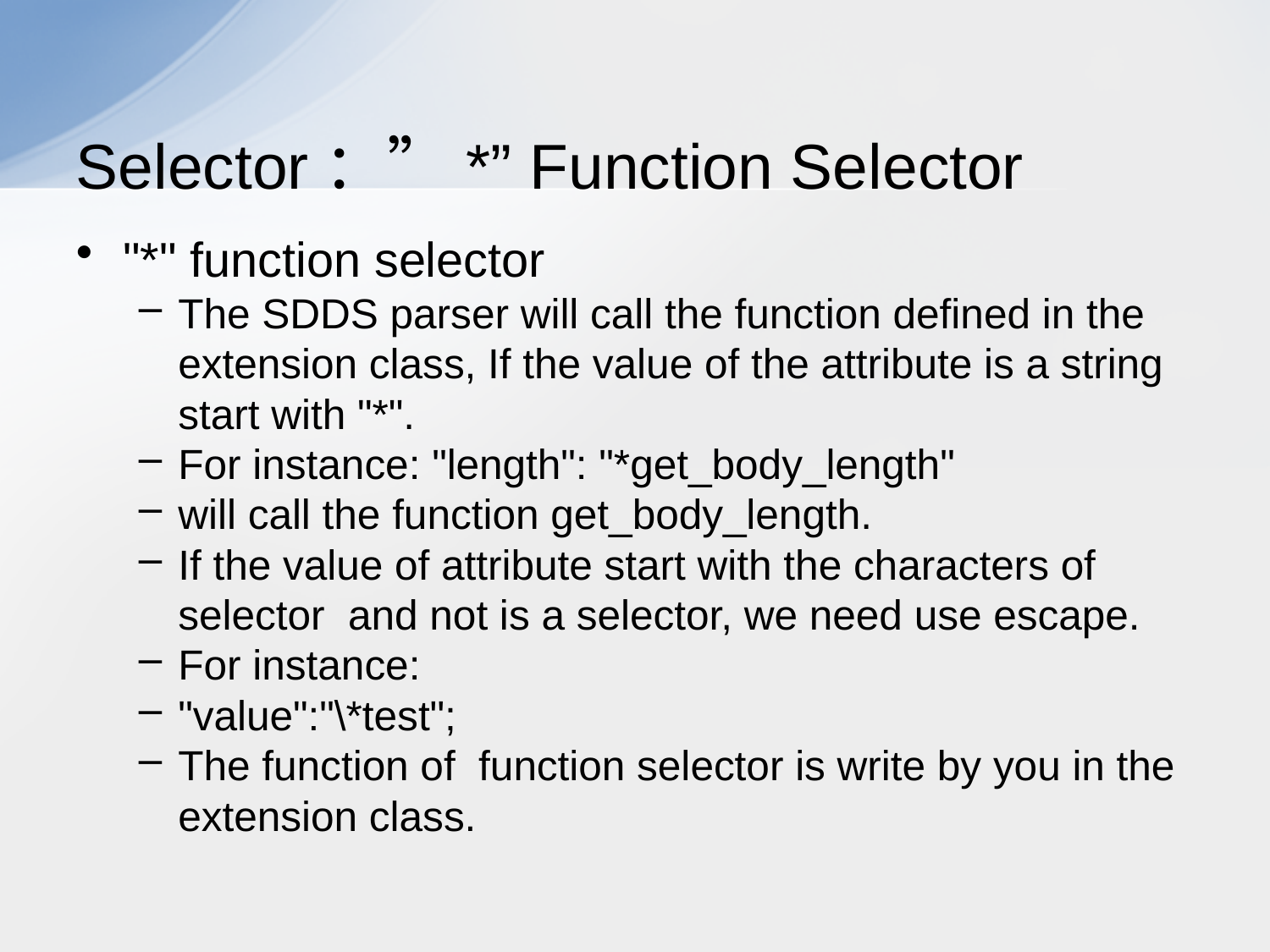

# Selector：”*” Function Selector
"*" function selector
The SDDS parser will call the function defined in the extension class, If the value of the attribute is a string start with "*".
For instance: "length": "*get_body_length"
will call the function get_body_length.
If the value of attribute start with the characters of selector  and not is a selector, we need use escape.
For instance:
"value":"\*test";
The function of  function selector is write by you in the extension class.